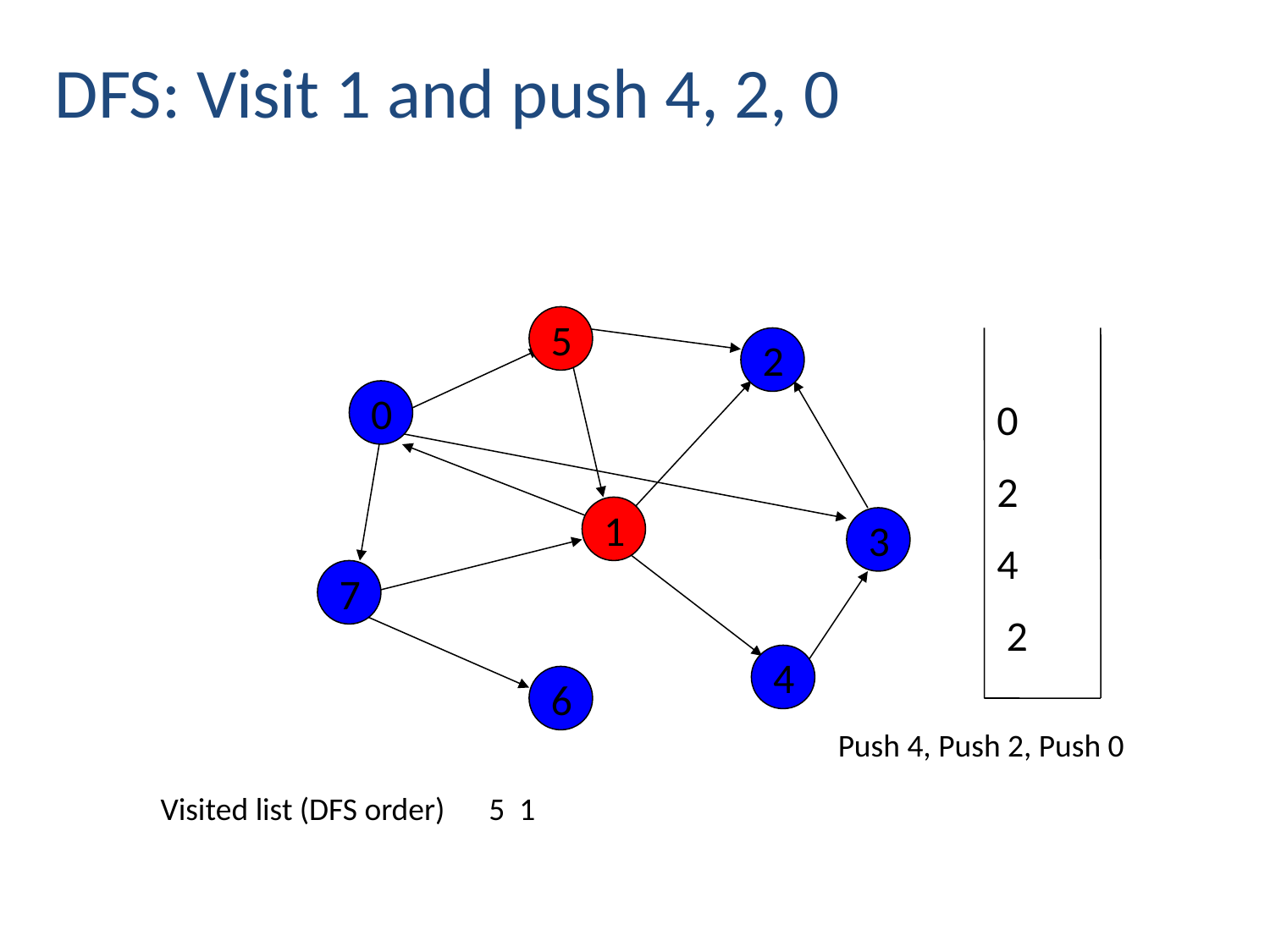

DFS: Visit 1 and push 4, 2, 0

0
2
4
 2
5

2

0

1
3

7

4
6

Push 4, Push 2, Push 0
Visited list (DFS order)
5  1